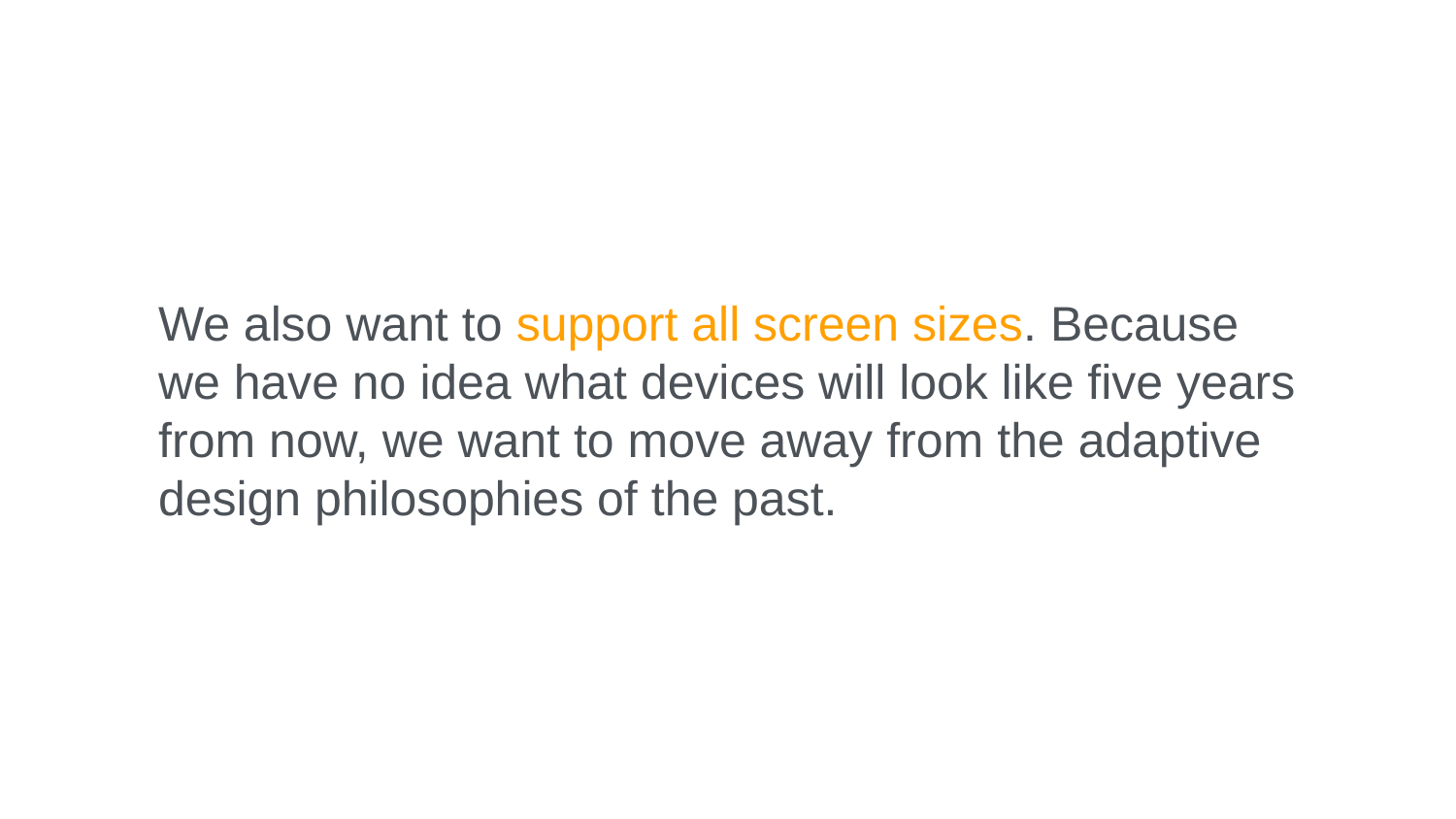

We also want to support all screen sizes. Because we have no idea what devices will look like five years from now, we want to move away from the adaptive design philosophies of the past.